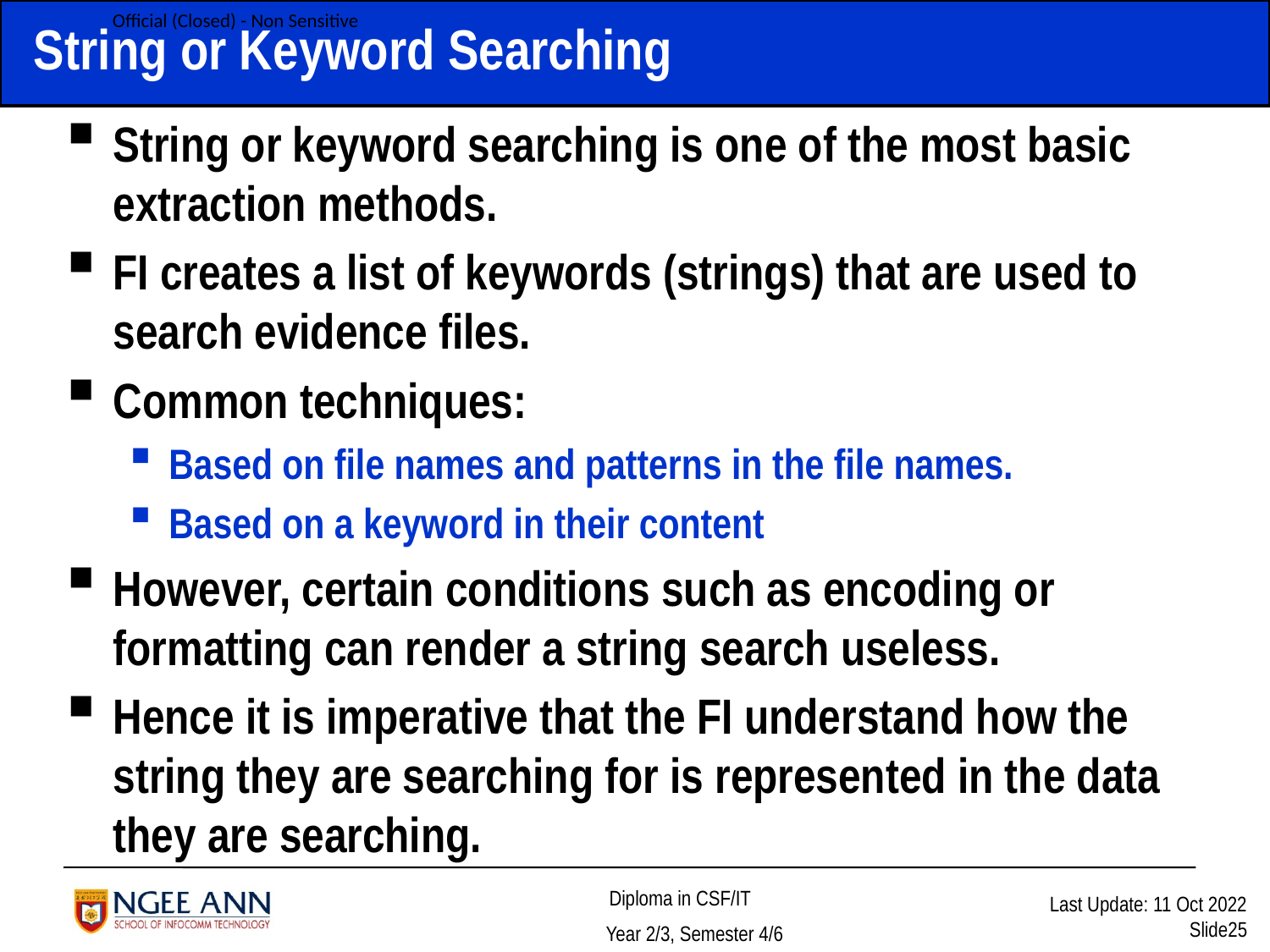

# String or Keyword Searching
String or keyword searching is one of the most basic extraction methods.
FI creates a list of keywords (strings) that are used to search evidence files.
Common techniques:
Based on file names and patterns in the file names.
Based on a keyword in their content
However, certain conditions such as encoding or formatting can render a string search useless.
Hence it is imperative that the FI understand how the string they are searching for is represented in the data they are searching.